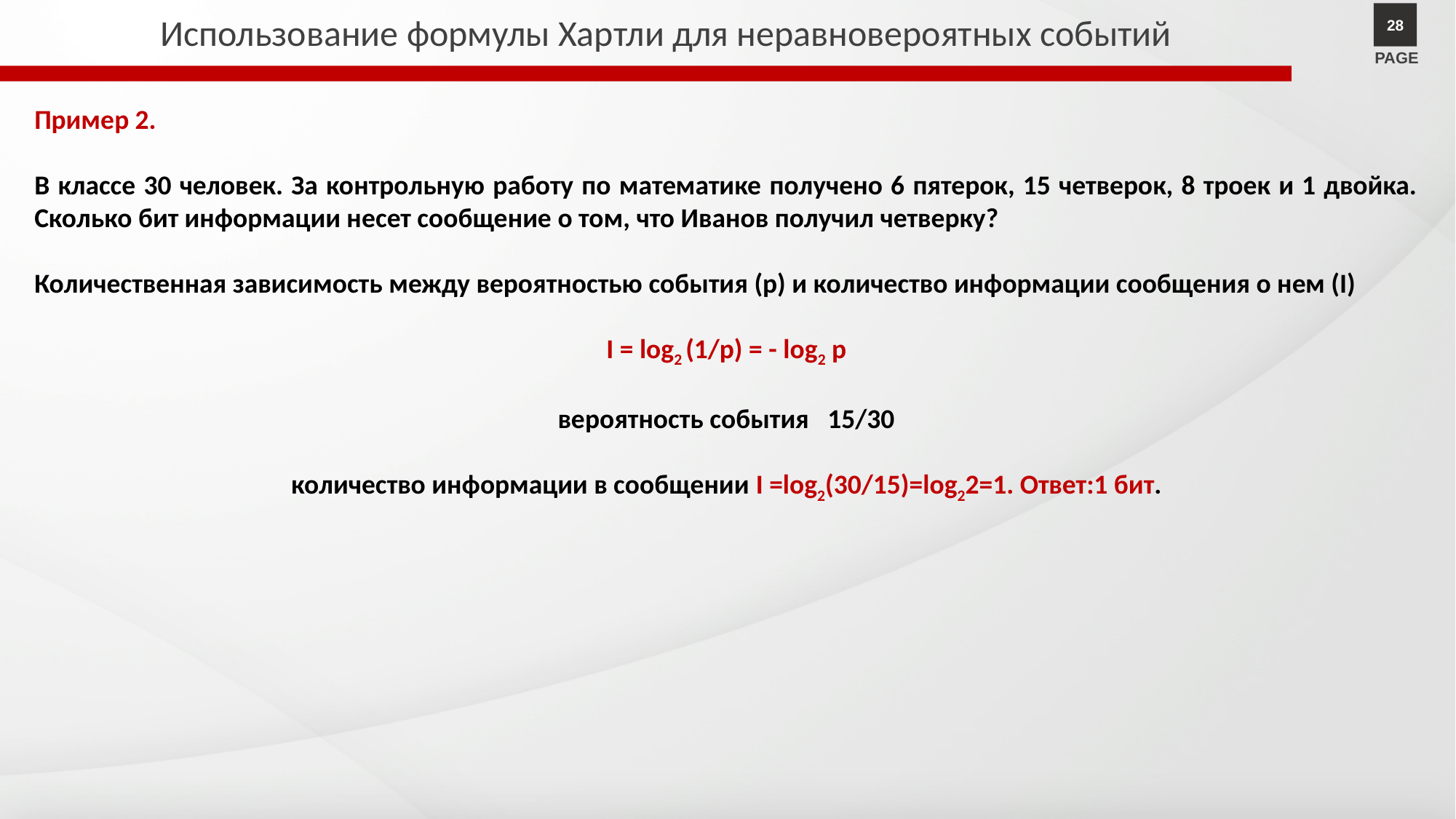

# Использование формулы Хартли для неравновероятных событий
28
PAGE

Пример 2.

В классе 30 человек. За контрольную работу по математике получено 6 пятерок, 15 четверок, 8 троек и 1 двойка. Сколько бит информации несет сообщение о том, что Иванов получил четверку?

Количественная зависимость между вероятностью события (p) и количество информации сообщения о нем (I)

I = log2 (1/p) = - log2 p

вероятность события   15/30

количество информации в сообщении I =log2(30/15)=log22=1. Ответ:1 бит.